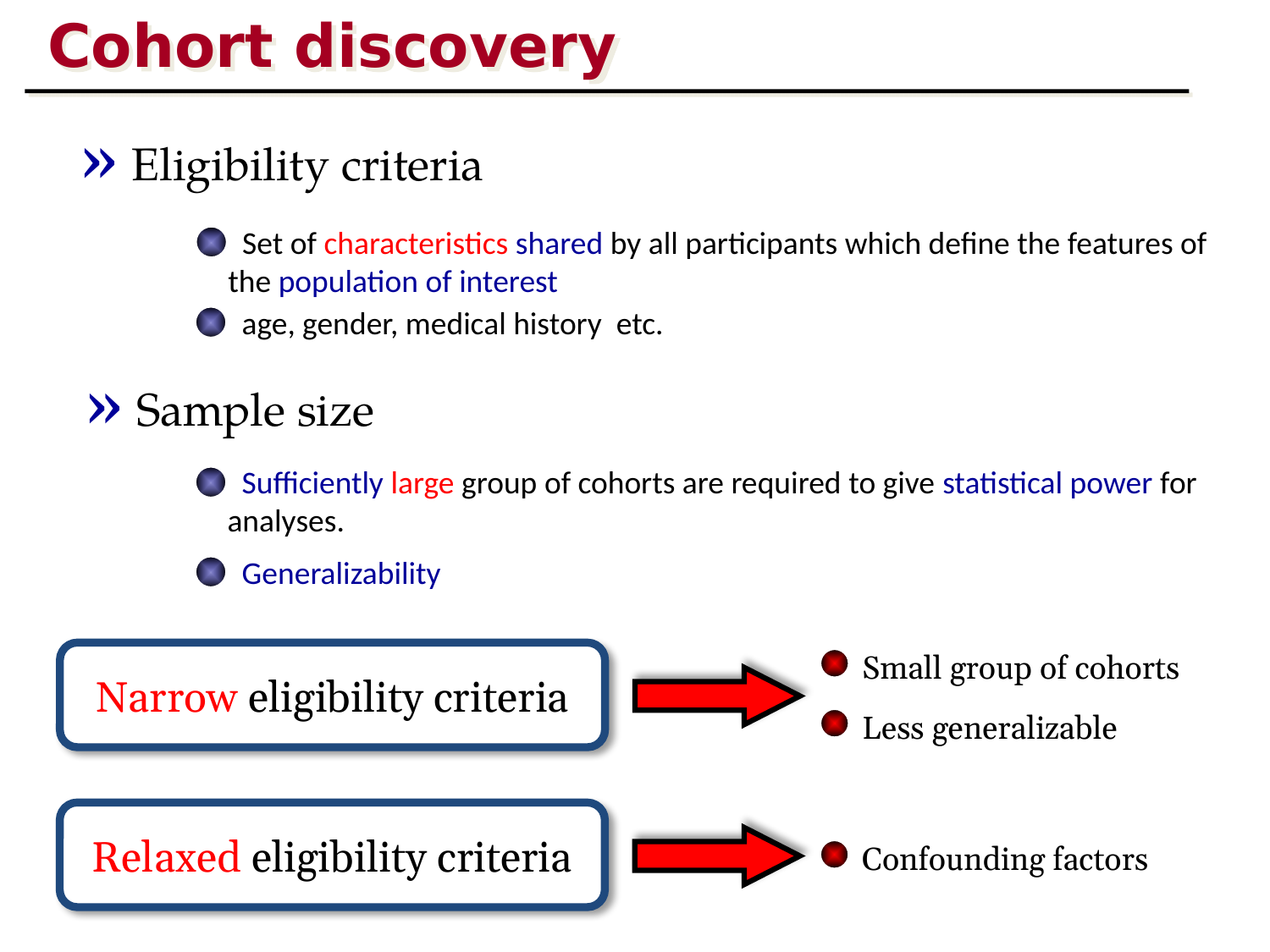

# Cohort discovery

 » Eligibility criteria

  Set of characteristics shared by all participants which define the features of the population of interest

  age, gender, medical history  etc.

 » Sample size

  Sufficiently large group of cohorts are required to give statistical power for analyses.

  Generalizability

 Small group of cohorts

Narrow eligibility criteria

 Less generalizable

Relaxed eligibility criteria

 Confounding factors